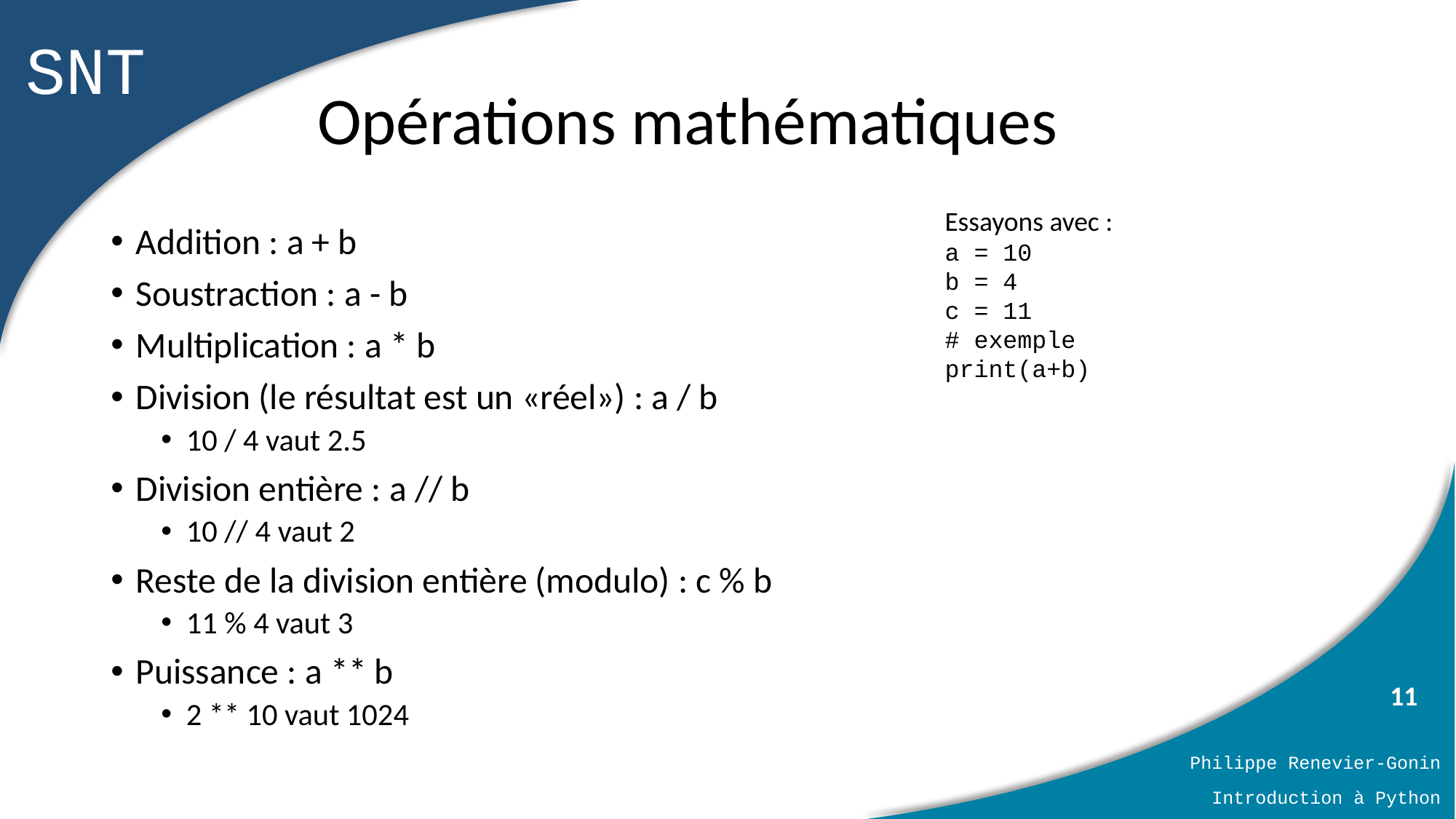

# Opérations mathématiques
Essayons avec :
a = 10
b = 4
c = 11
# exemple
print(a+b)
Addition : a + b
Soustraction : a - b
Multiplication : a * b
Division (le résultat est un «réel») : a / b
10 / 4 vaut 2.5
Division entière : a // b
10 // 4 vaut 2
Reste de la division entière (modulo) : c % b
11 % 4 vaut 3
Puissance : a ** b
2 ** 10 vaut 1024